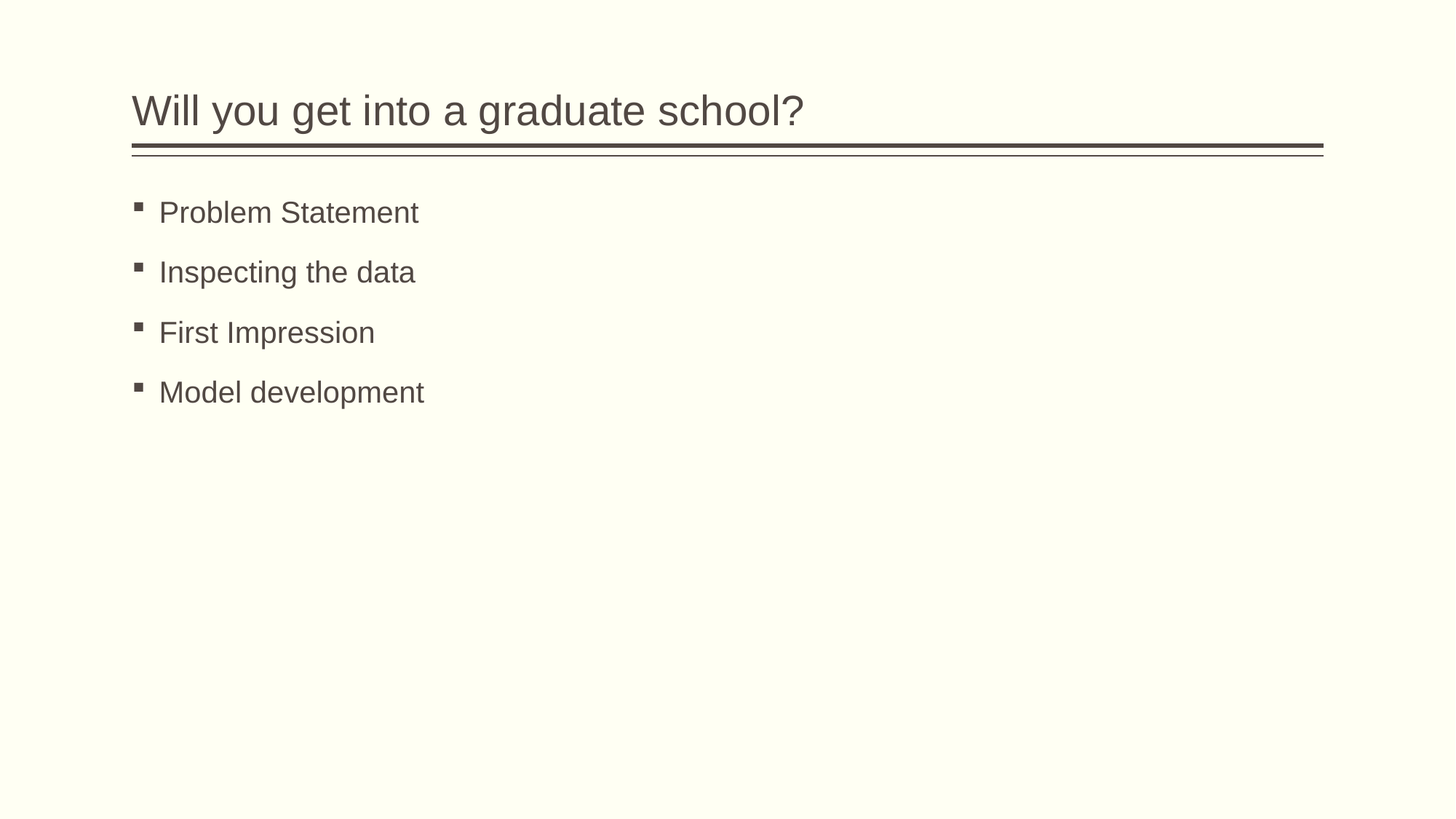

# Will you get into a graduate school?
Problem Statement
Inspecting the data
First Impression
Model development